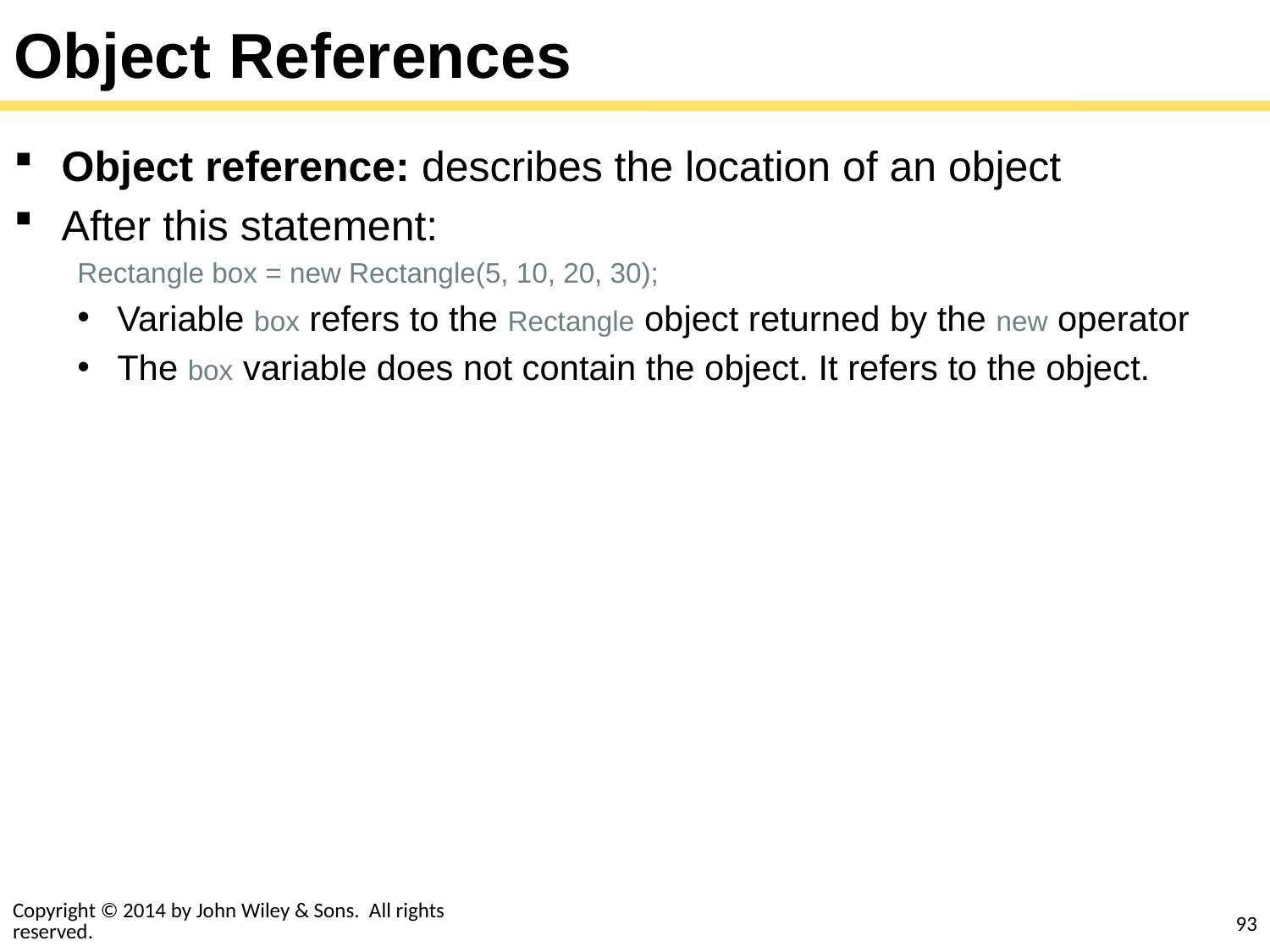

# Object References
Object reference: describes the location of an object
After this statement:
Rectangle box = new Rectangle(5, 10, 20, 30);
Variable box refers to the Rectangle object returned by the new operator
The box variable does not contain the object. It refers to the object.